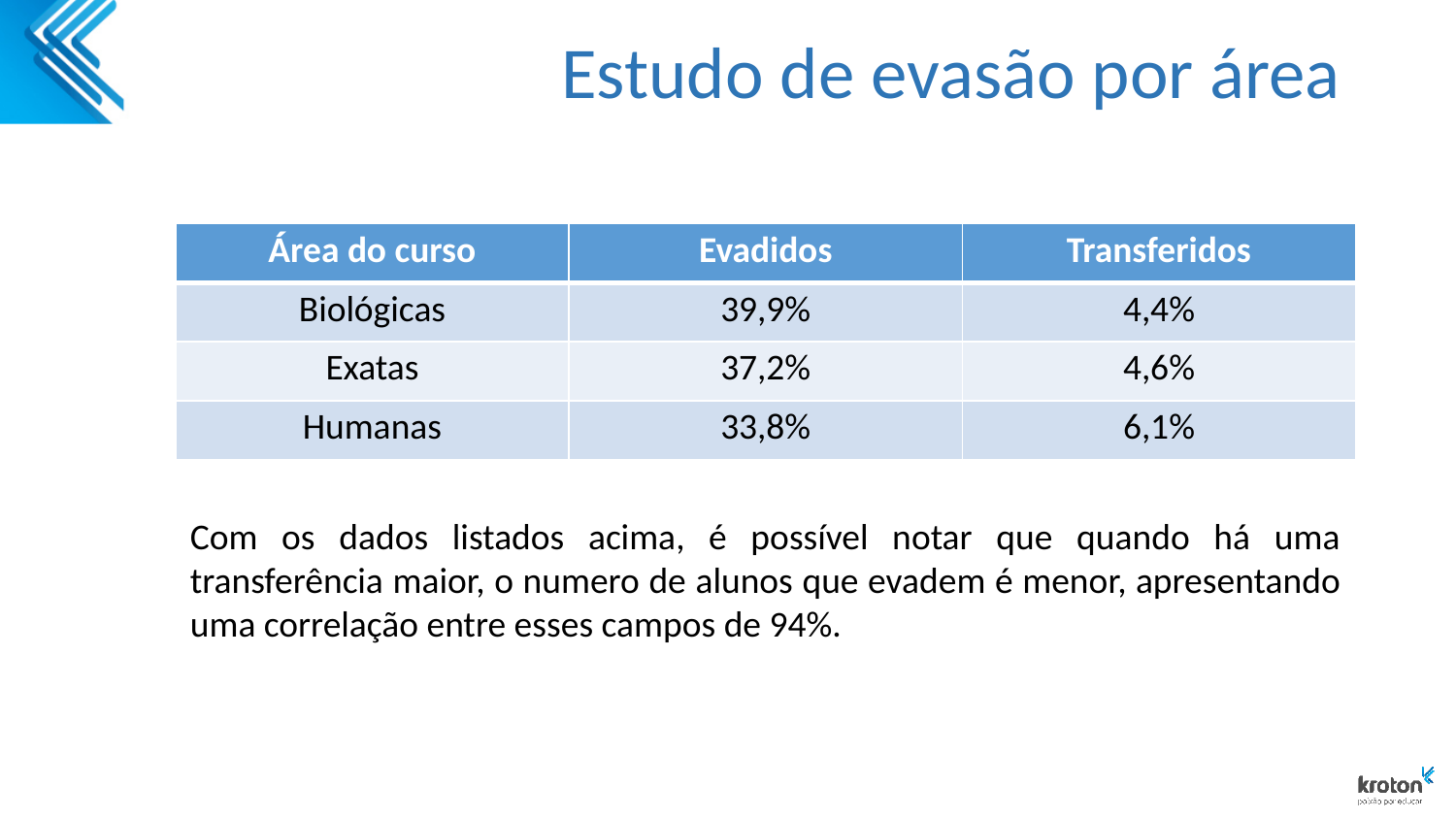

# Estudo de evasão por área
| Área do curso | Evadidos | Transferidos |
| --- | --- | --- |
| Biológicas | 39,9% | 4,4% |
| Exatas | 37,2% | 4,6% |
| Humanas | 33,8% | 6,1% |
Com os dados listados acima, é possível notar que quando há uma transferência maior, o numero de alunos que evadem é menor, apresentando uma correlação entre esses campos de 94%.